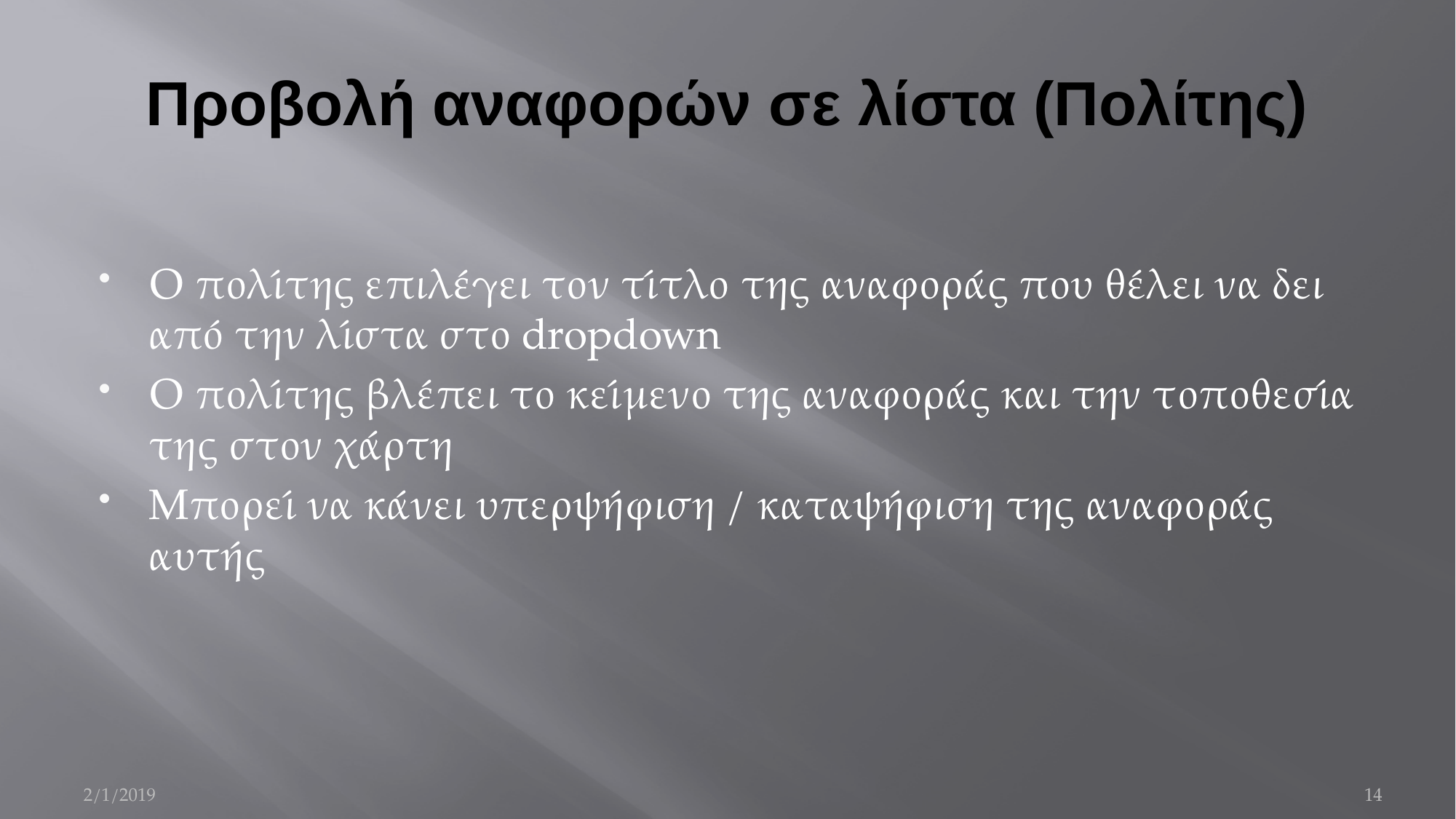

# Προβολή αναφορών σε λίστα (Πολίτης)

Ο πολίτης επιλέγει τον τίτλο της αναφοράς που θέλει να δει από την λίστα στο dropdown
Ο πολίτης βλέπει το κείμενο της αναφοράς και την τοποθεσία της στον χάρτη
Μπορεί να κάνει υπερψήφιση / καταψήφιση της αναφοράς αυτής
2/1/2019
14